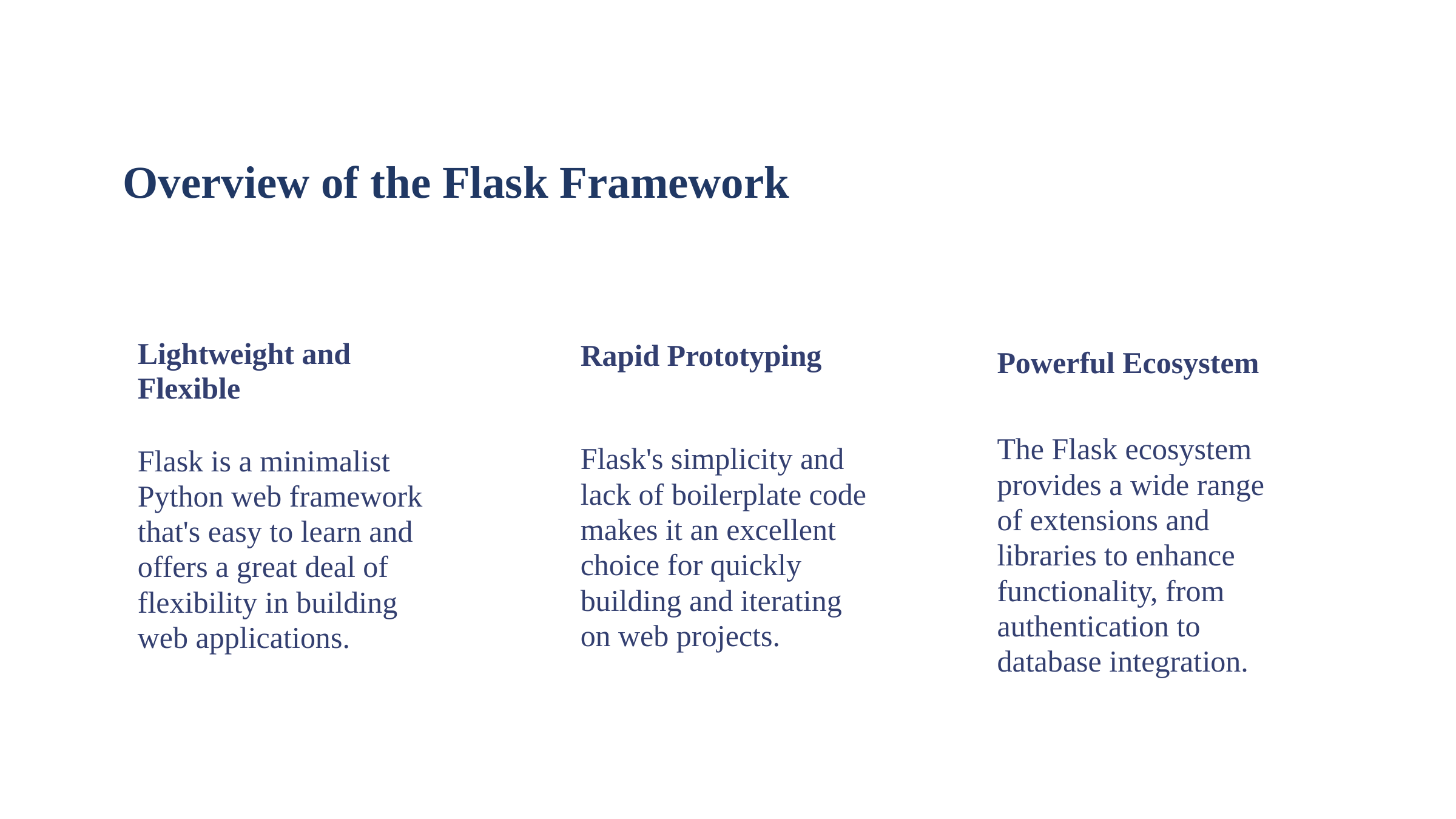

Overview of the Flask Framework
Lightweight and Flexible
Rapid Prototyping
Powerful Ecosystem
The Flask ecosystem provides a wide range of extensions and libraries to enhance functionality, from authentication to database integration.
Flask's simplicity and lack of boilerplate code makes it an excellent choice for quickly building and iterating on web projects.
Flask is a minimalist Python web framework that's easy to learn and offers a great deal of flexibility in building web applications.